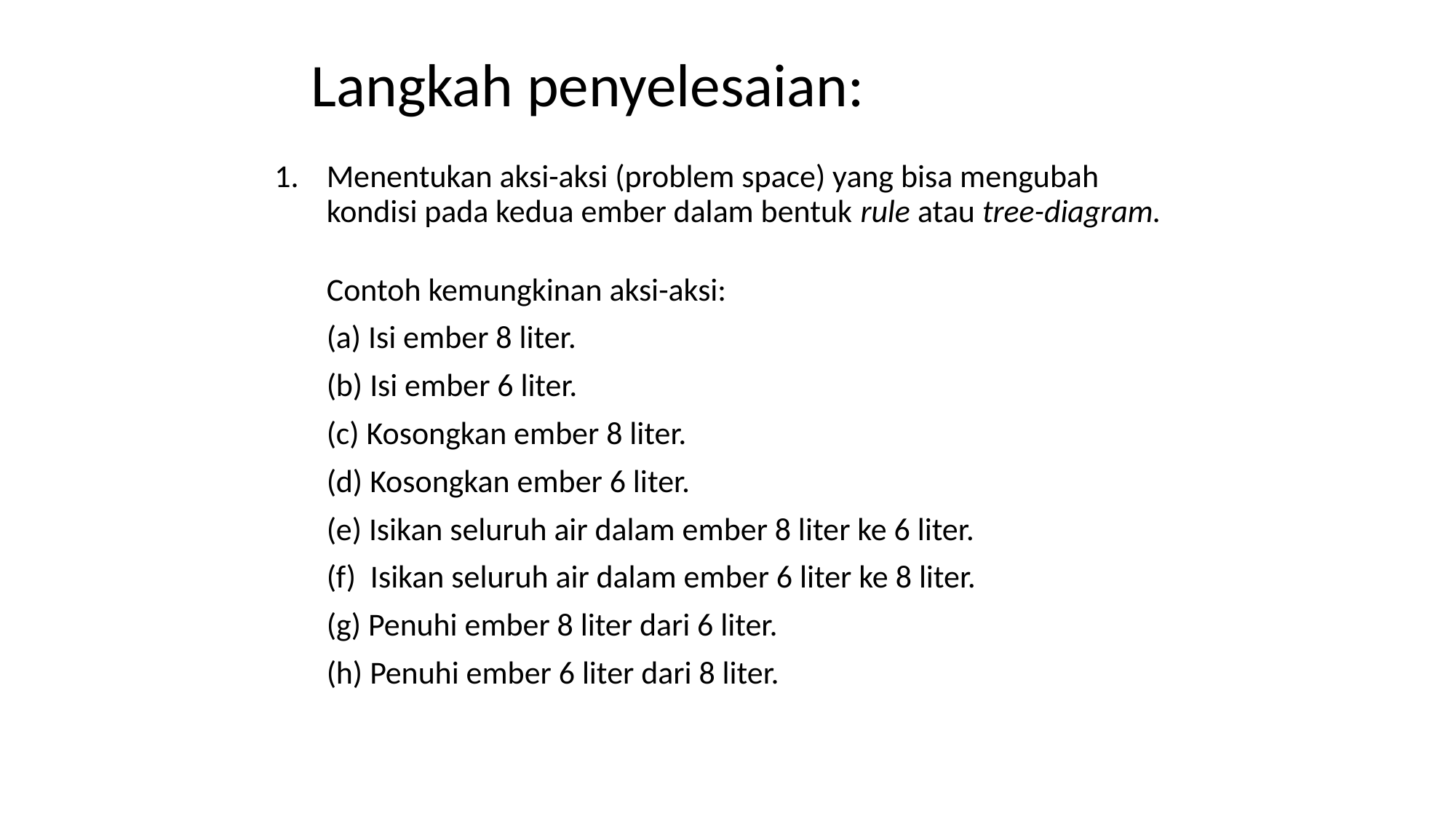

# Langkah penyelesaian:
Menentukan aksi-aksi (problem space) yang bisa mengubah kondisi pada kedua ember dalam bentuk rule atau tree-diagram.

	Contoh kemungkinan aksi-aksi:
	(a) Isi ember 8 liter.
	(b) Isi ember 6 liter.
	(c) Kosongkan ember 8 liter.
	(d) Kosongkan ember 6 liter.
	(e) Isikan seluruh air dalam ember 8 liter ke 6 liter.
	(f)  Isikan seluruh air dalam ember 6 liter ke 8 liter.
	(g) Penuhi ember 8 liter dari 6 liter.
	(h) Penuhi ember 6 liter dari 8 liter.